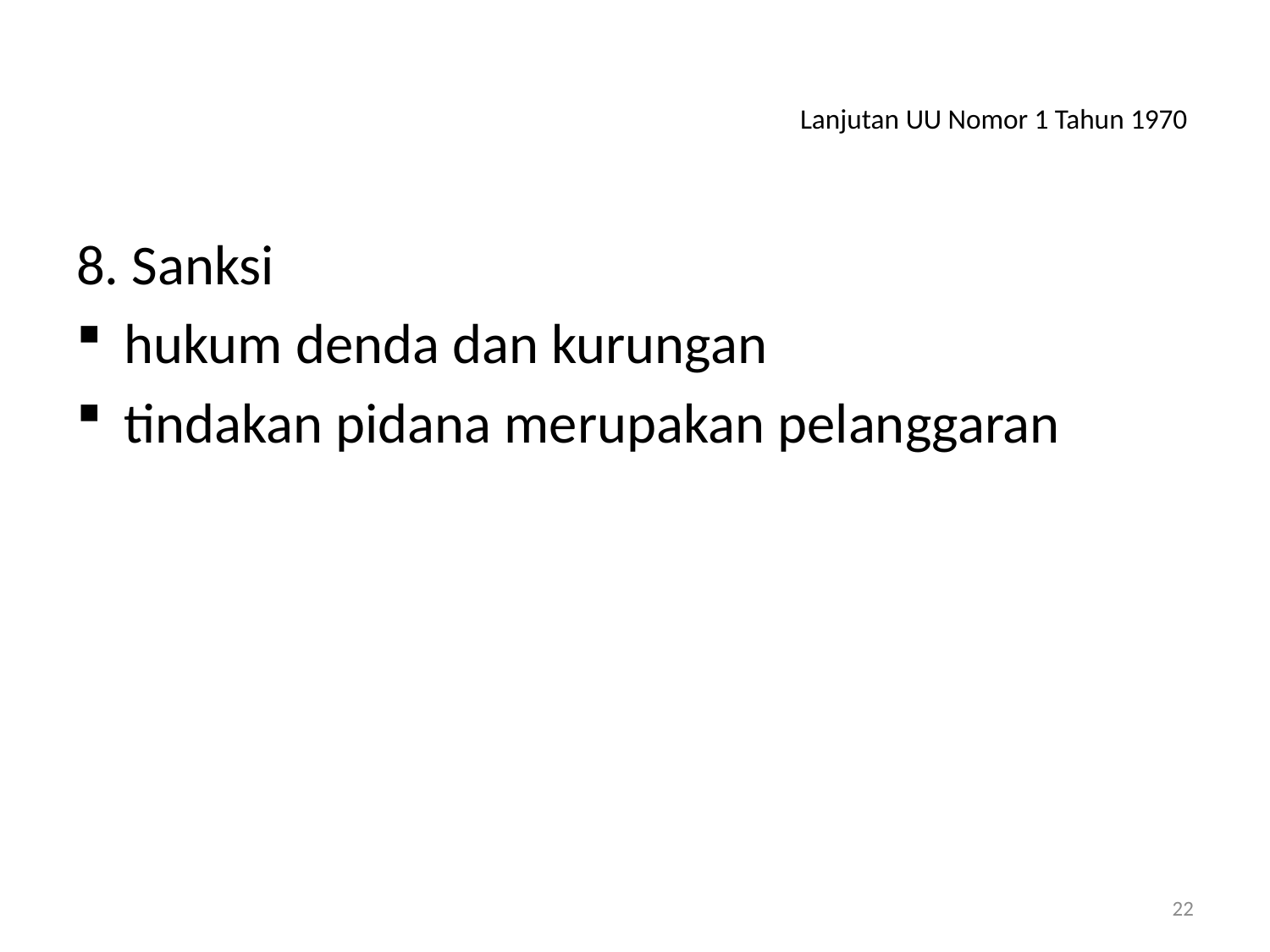

# Lanjutan UU Nomor 1 Tahun 1970
8. Sanksi
hukum denda dan kurungan
tindakan pidana merupakan pelanggaran
22